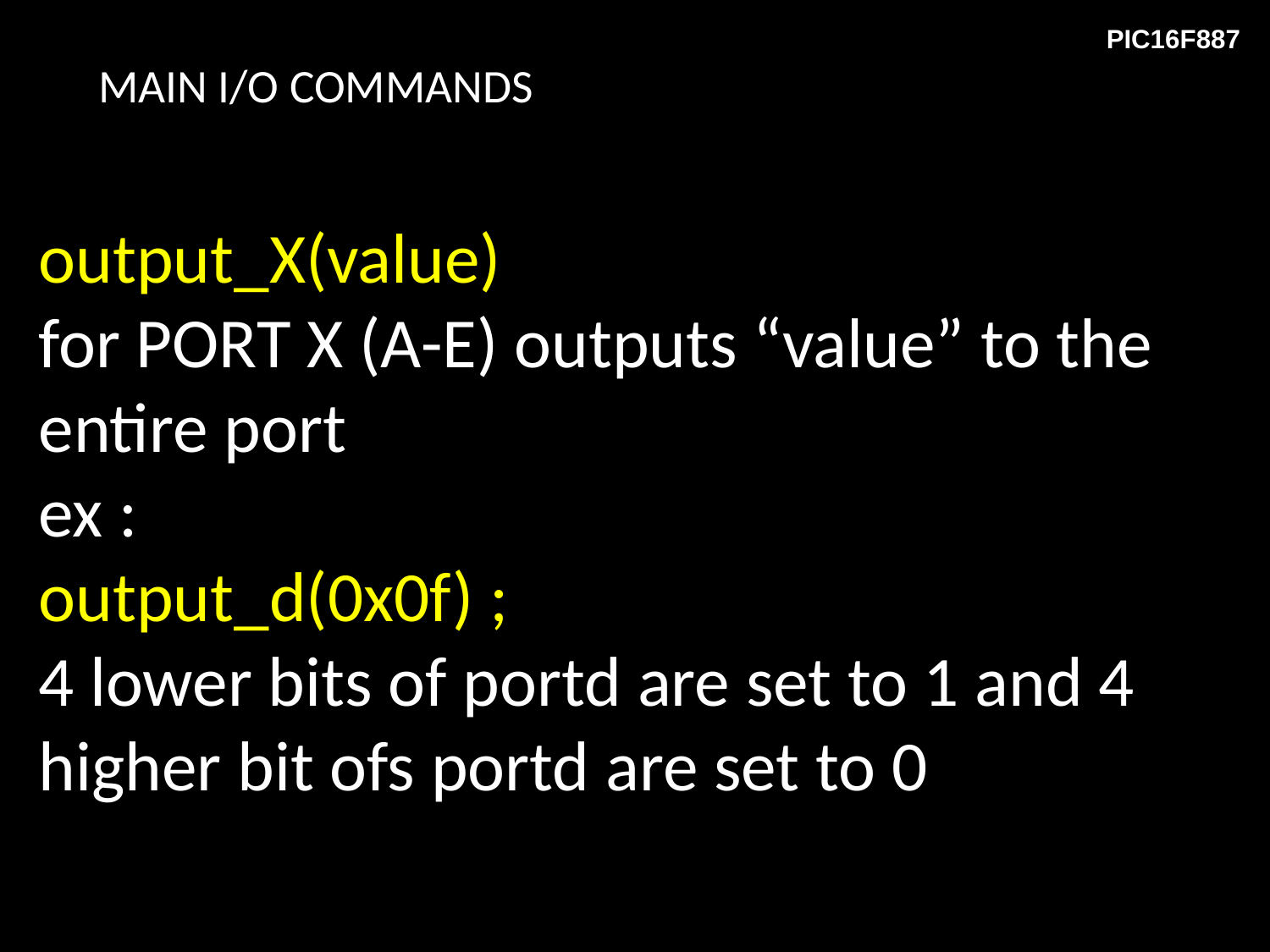

# MAIN I/O COMMANDS
output_X(value)
for PORT X (A-E) outputs “value” to the entire port
ex :
output_d(0x0f) ;
4 lower bits of portd are set to 1 and 4 higher bit ofs portd are set to 0